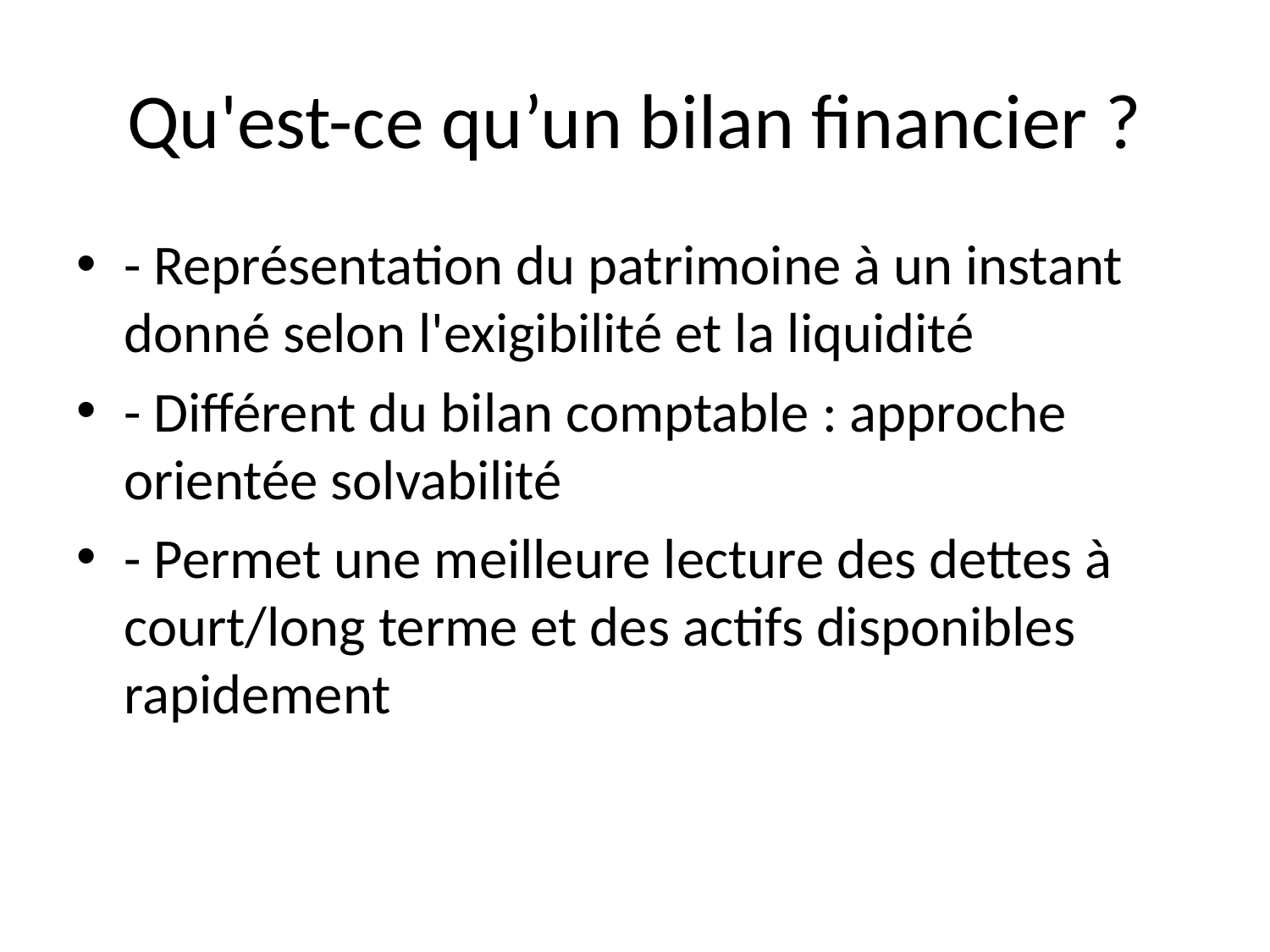

# Qu'est-ce qu’un bilan financier ?
- Représentation du patrimoine à un instant donné selon l'exigibilité et la liquidité
- Différent du bilan comptable : approche orientée solvabilité
- Permet une meilleure lecture des dettes à court/long terme et des actifs disponibles rapidement